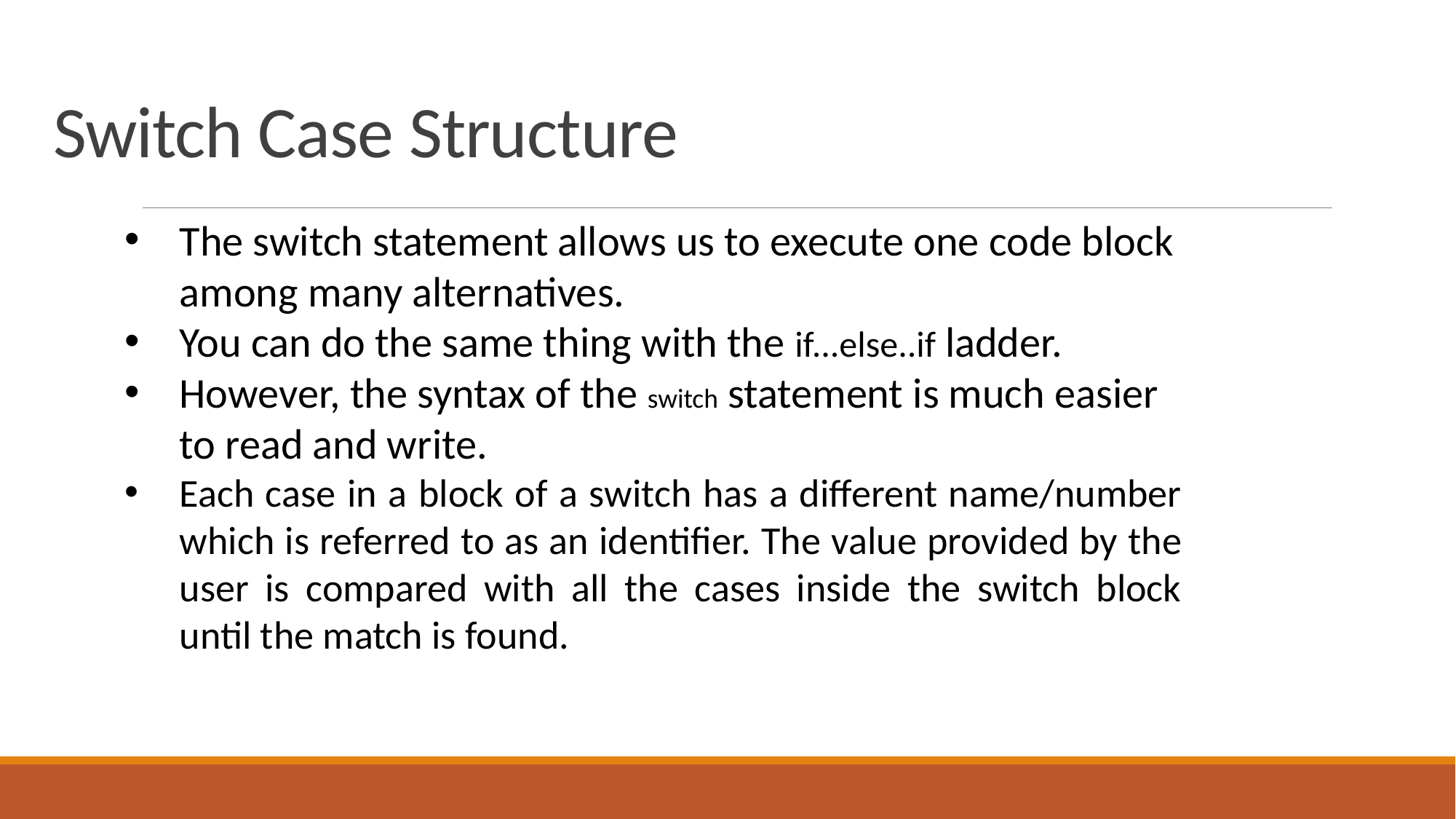

# Switch Case Structure
The switch statement allows us to execute one code block among many alternatives.
You can do the same thing with the if...else..if ladder.
However, the syntax of the switch statement is much easier to read and write.
Each case in a block of a switch has a different name/number which is referred to as an identifier. The value provided by the user is compared with all the cases inside the switch block until the match is found.